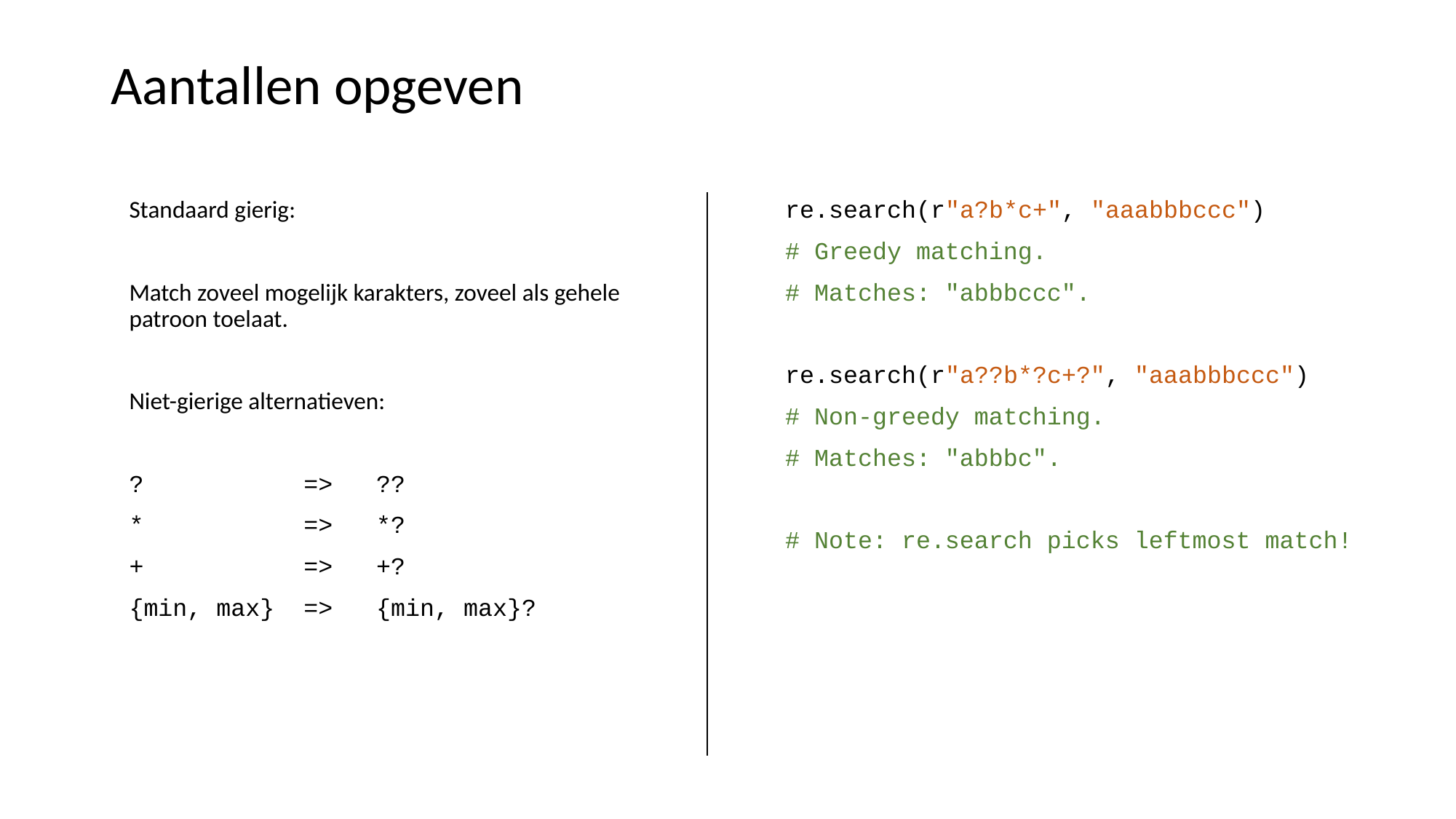

# Aantallen opgeven
Standaard gierig:

Match zoveel mogelijk karakters, zoveel als gehele patroon toelaat.

Niet-gierige alternatieven:

?           =>   ??
*           =>   *?
+           =>   +?
{min, max}  =>   {min, max}?
re.search(r"a?b*c+", "aaabbbccc")
# Greedy matching.
# Matches: "abbbccc".

re.search(r"a??b*?c+?", "aaabbbccc")
# Non-greedy matching.
# Matches: "abbbc".

# Note: re.search picks leftmost match!